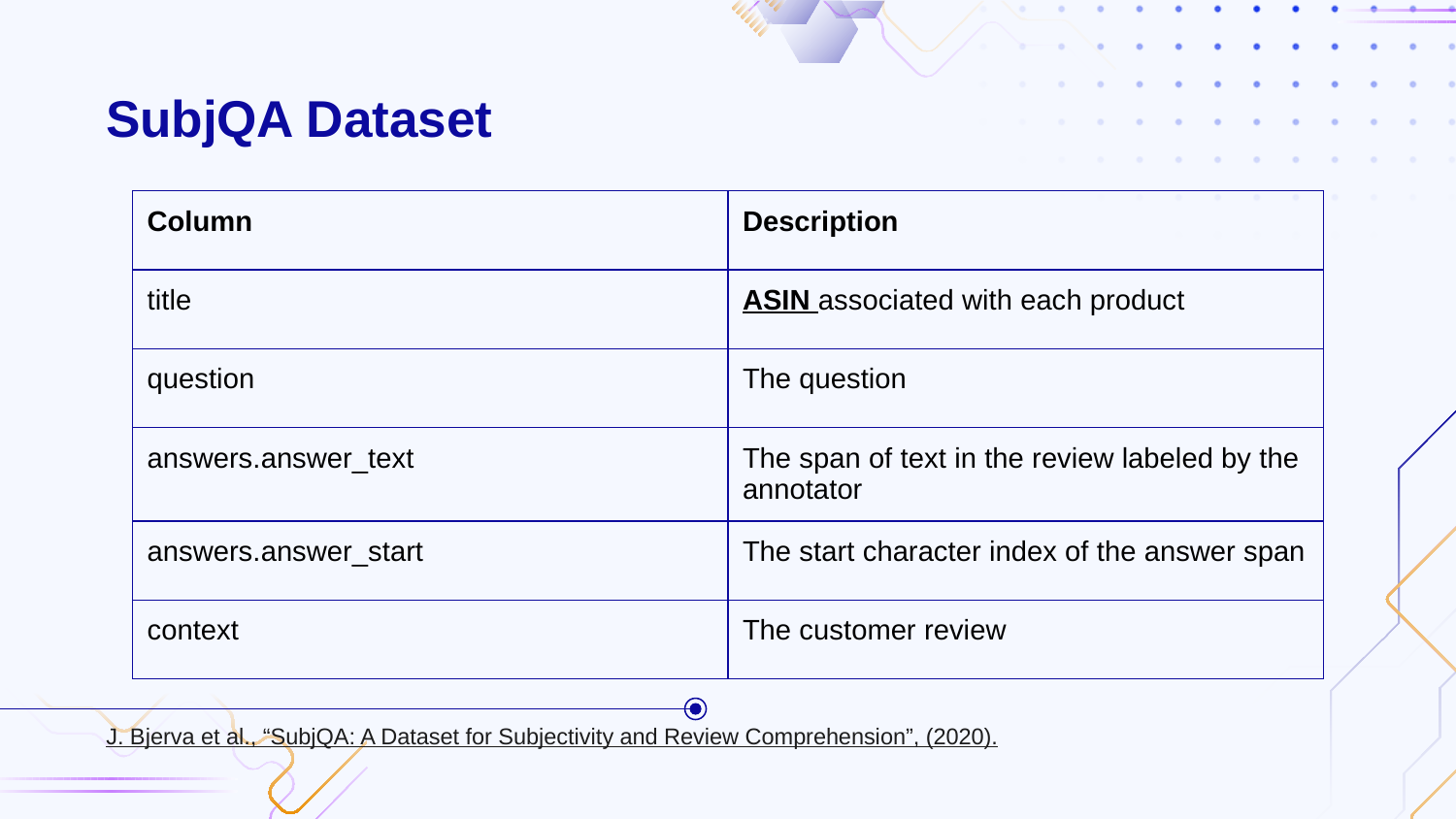

# SubjQA Dataset
| Column | Description |
| --- | --- |
| title | ASIN associated with each product |
| question | The question |
| answers.answer\_text | The span of text in the review labeled by the annotator |
| answers.answer\_start | The start character index of the answer span |
| context | The customer review |

J. Bjerva et al., “SubjQA: A Dataset for Subjectivity and Review Comprehension”, (2020).